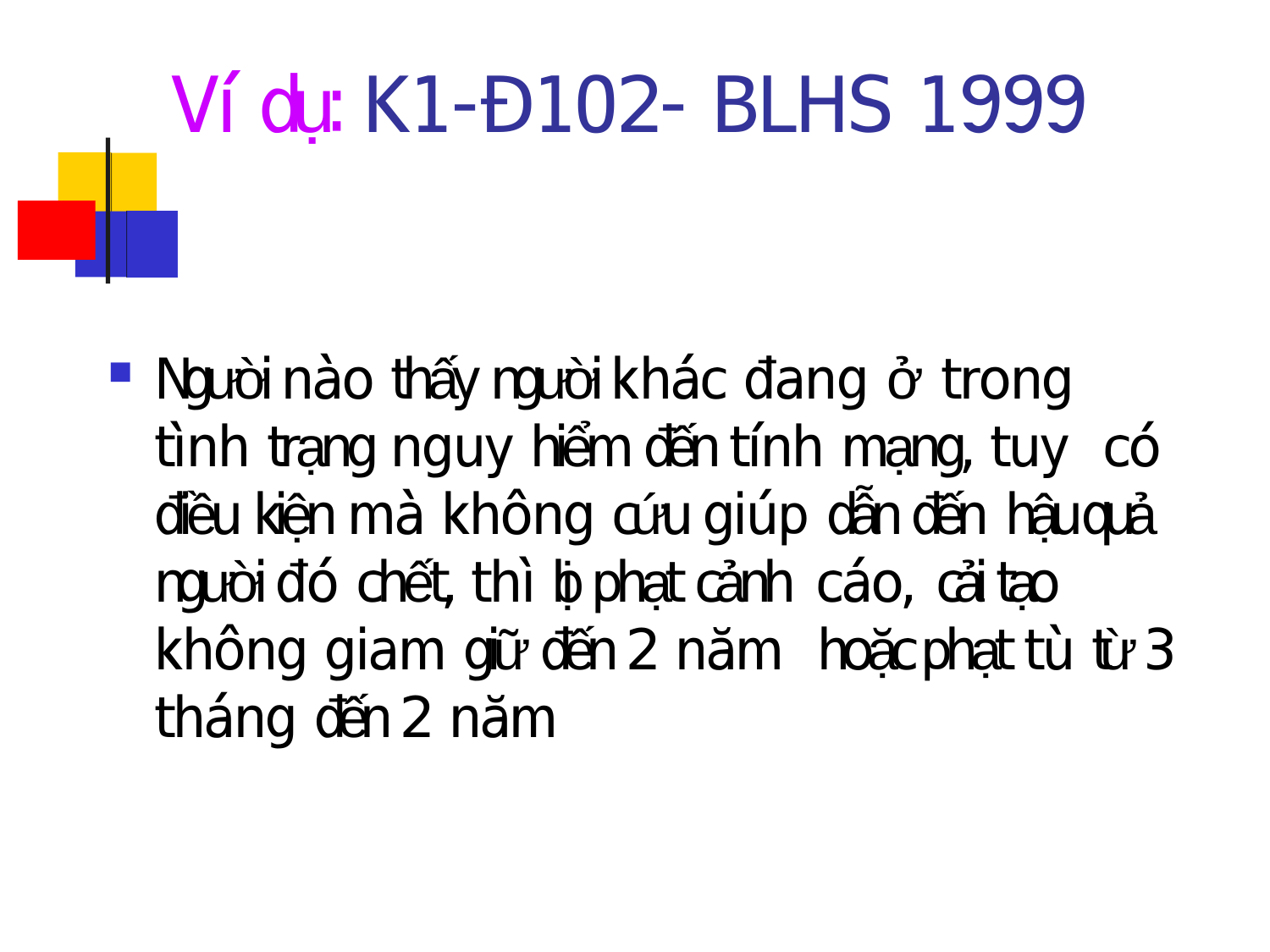

# Ví dụ: K1-Đ102- BLHS 1999
Người nào thấy người khác đang ở trong  tình trạng nguy hiểm đến tính mạng, tuy  có điều kiện mà không cứu giúp dẫn đến  hậu quả người đó chết, thì bị phạt cảnh  cáo, cải tạo không giam giữ đến 2 năm  hoặc phạt tù từ 3 tháng đến 2 năm